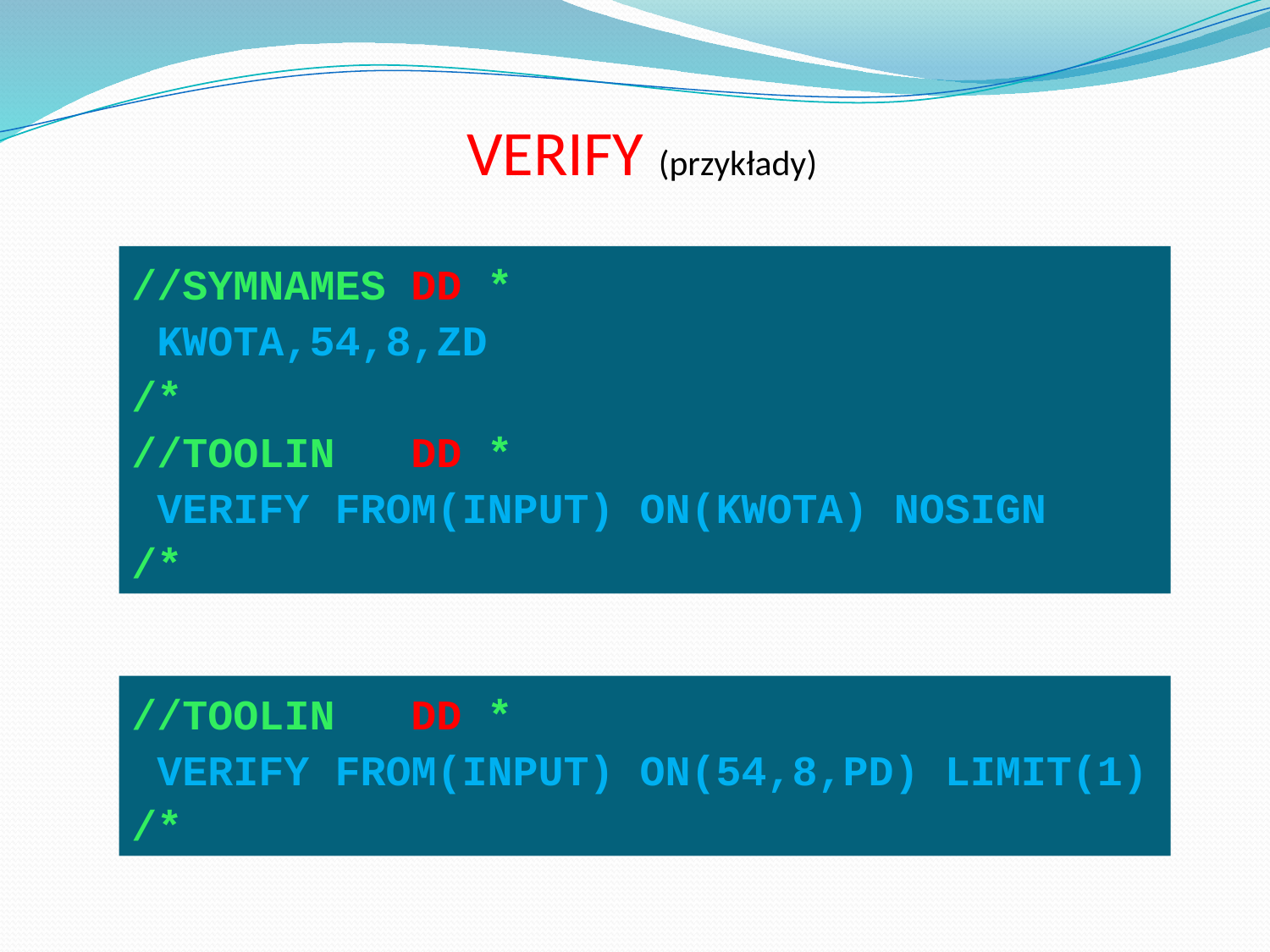

# VERIFY (przykłady)
//SYMNAMES DD *
 KWOTA,54,8,ZD
/*
//TOOLIN   DD *
 VERIFY FROM(INPUT) ON(KWOTA) NOSIGN
/*
//TOOLIN   DD *
 VERIFY FROM(INPUT) ON(54,8,PD) LIMIT(1)
/*